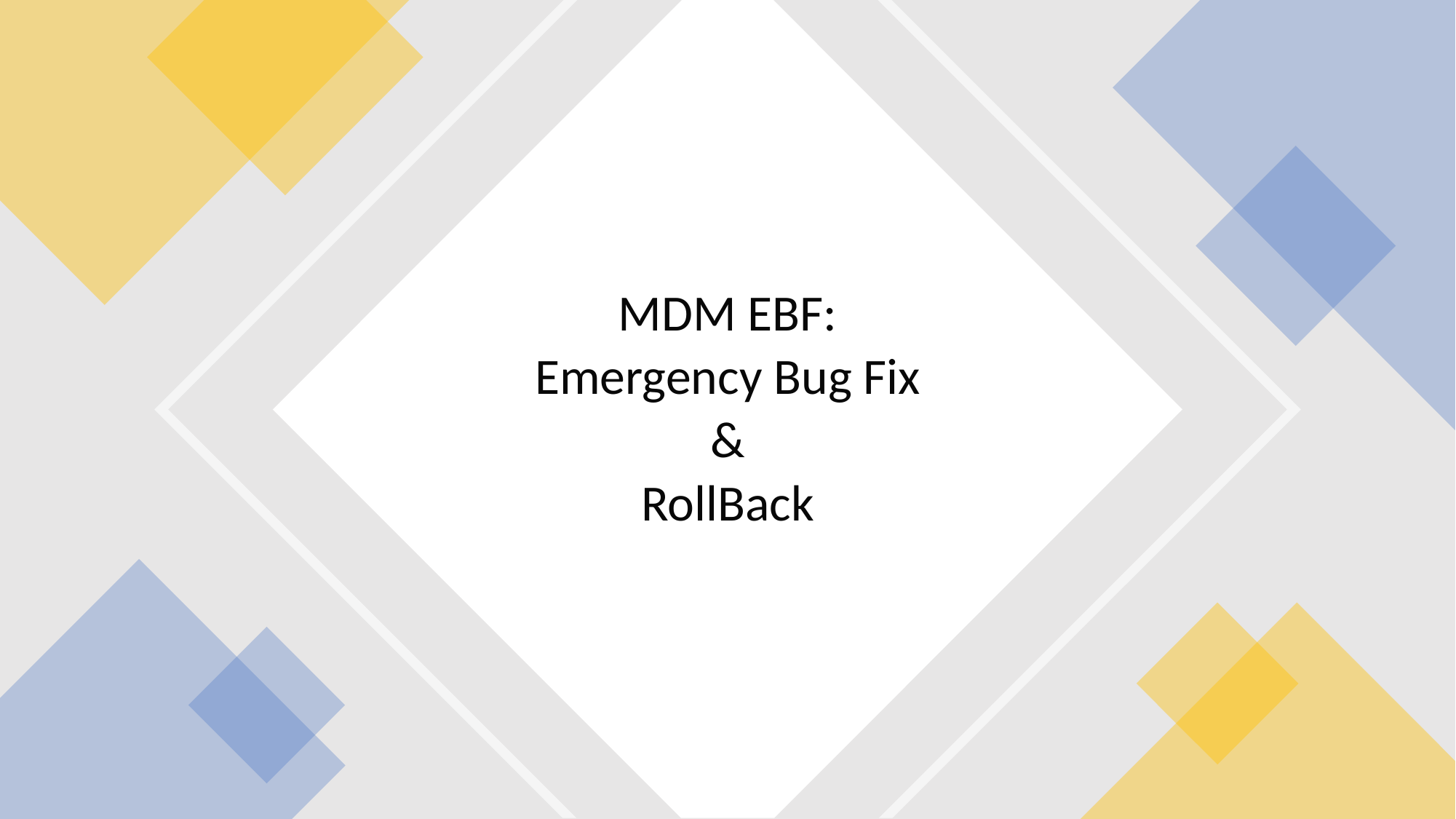

MDM EBF:
Emergency Bug Fix
&
RollBack